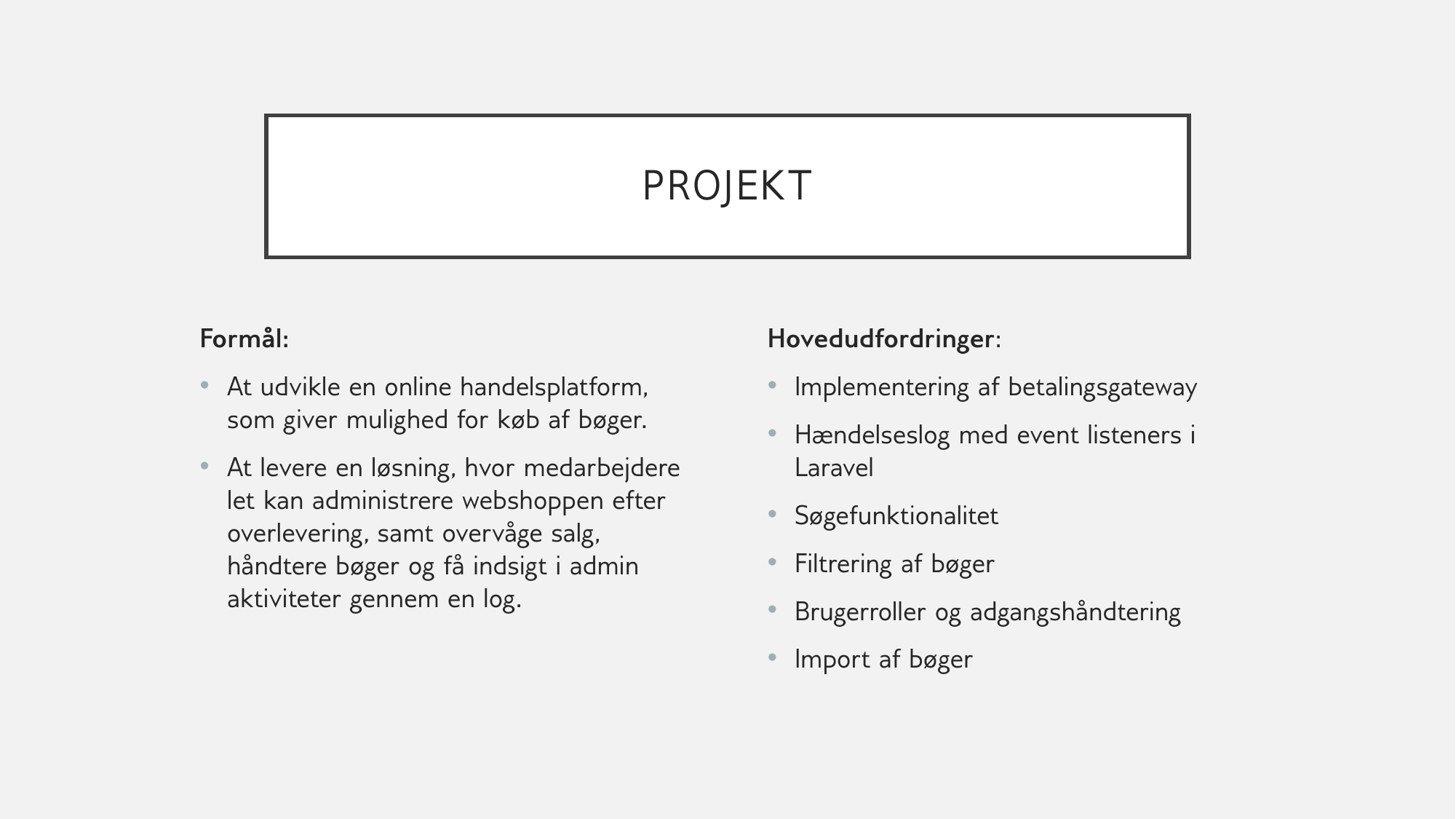

# Projekt
Formål:
At udvikle en online handelsplatform, som giver mulighed for køb af bøger.
At levere en løsning, hvor medarbejdere let kan administrere webshoppen efter overlevering, samt overvåge salg, håndtere bøger og få indsigt i admin aktiviteter gennem en log.
Hovedudfordringer:
Implementering af betalingsgateway
Hændelseslog med event listeners i Laravel
Søgefunktionalitet
Filtrering af bøger
Brugerroller og adgangshåndtering
Import af bøger